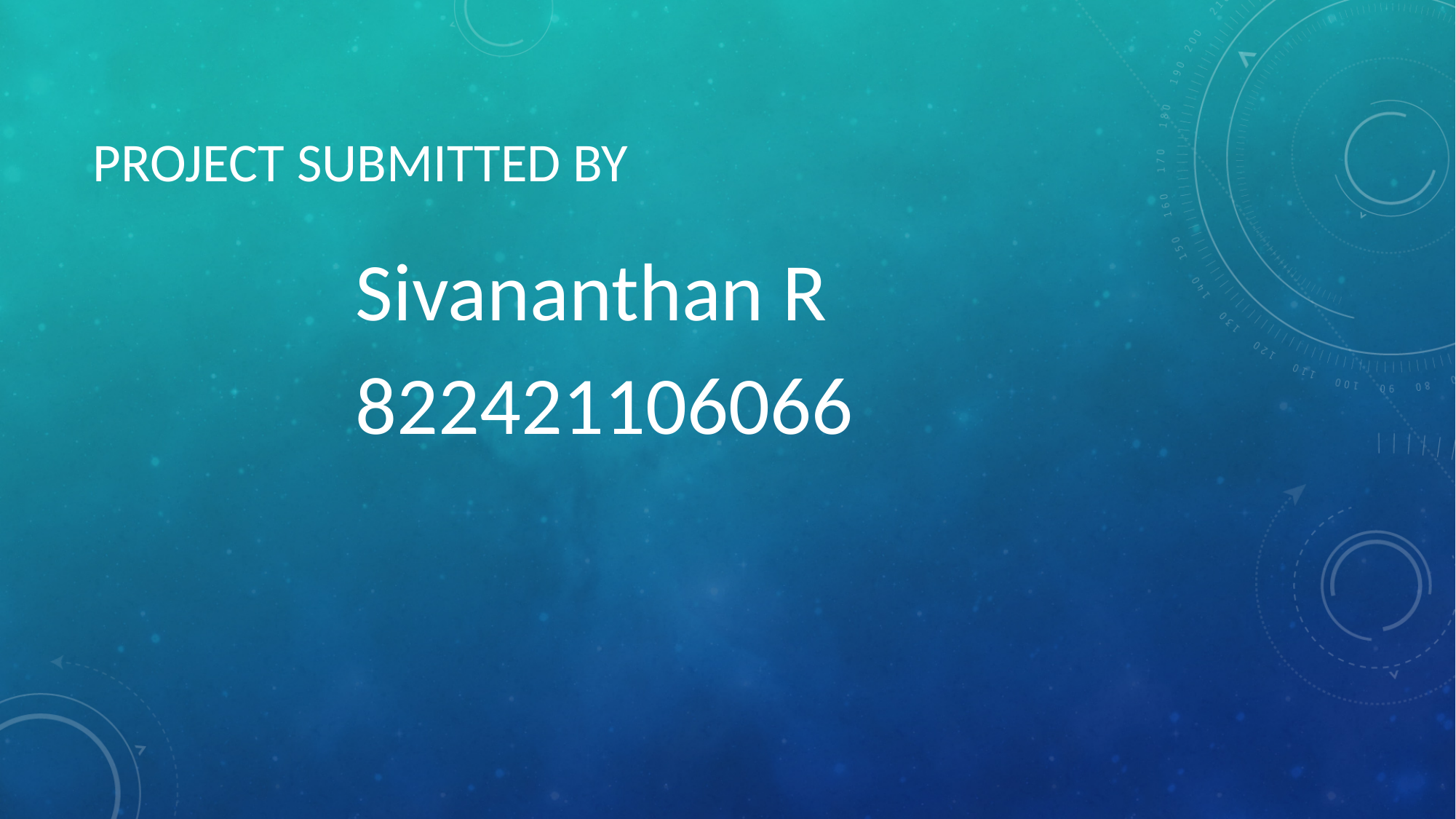

# Project submitted by
Sivananthan R
822421106066